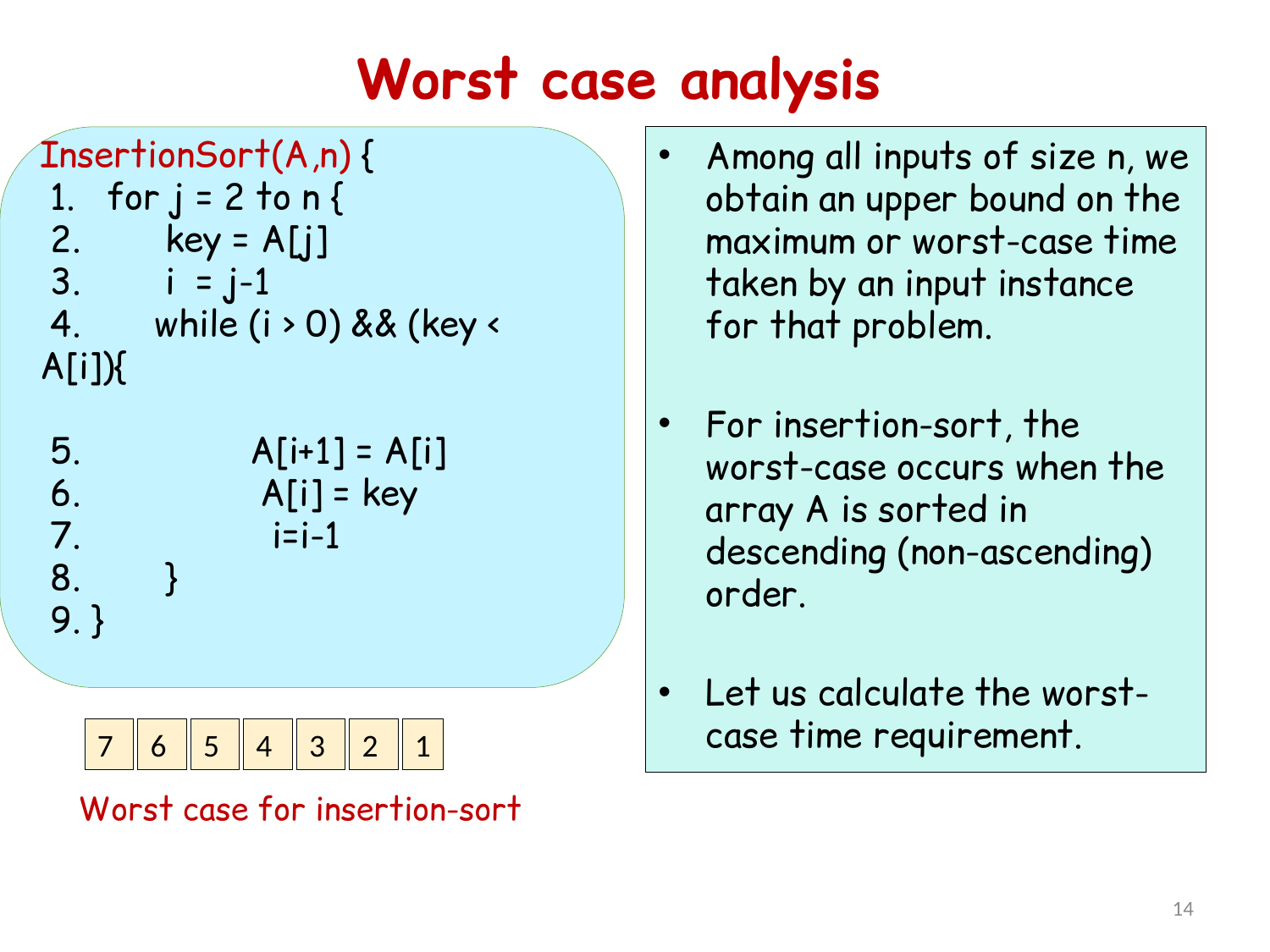

# Worst case analysis
InsertionSort(A,n) {
 1.   for j = 2 to n {
 2.        key = A[j]
 3.        i  = j-1
 4.       while (i > 0) && (key < A[i]){

 5.                A[i+1] = A[i]
 6.                 A[i] = key
 7.	          i=i-1
 8.        }
 9. }

Among all inputs of size n, we obtain an upper bound on the maximum or worst-case time taken by an input instance for that problem.

For insertion-sort, the worst-case occurs when the array A is sorted in descending (non-ascending) order.

Let us calculate the worst-case time requirement.

7
6
5
4
3
2
1
Worst case for insertion-sort
14